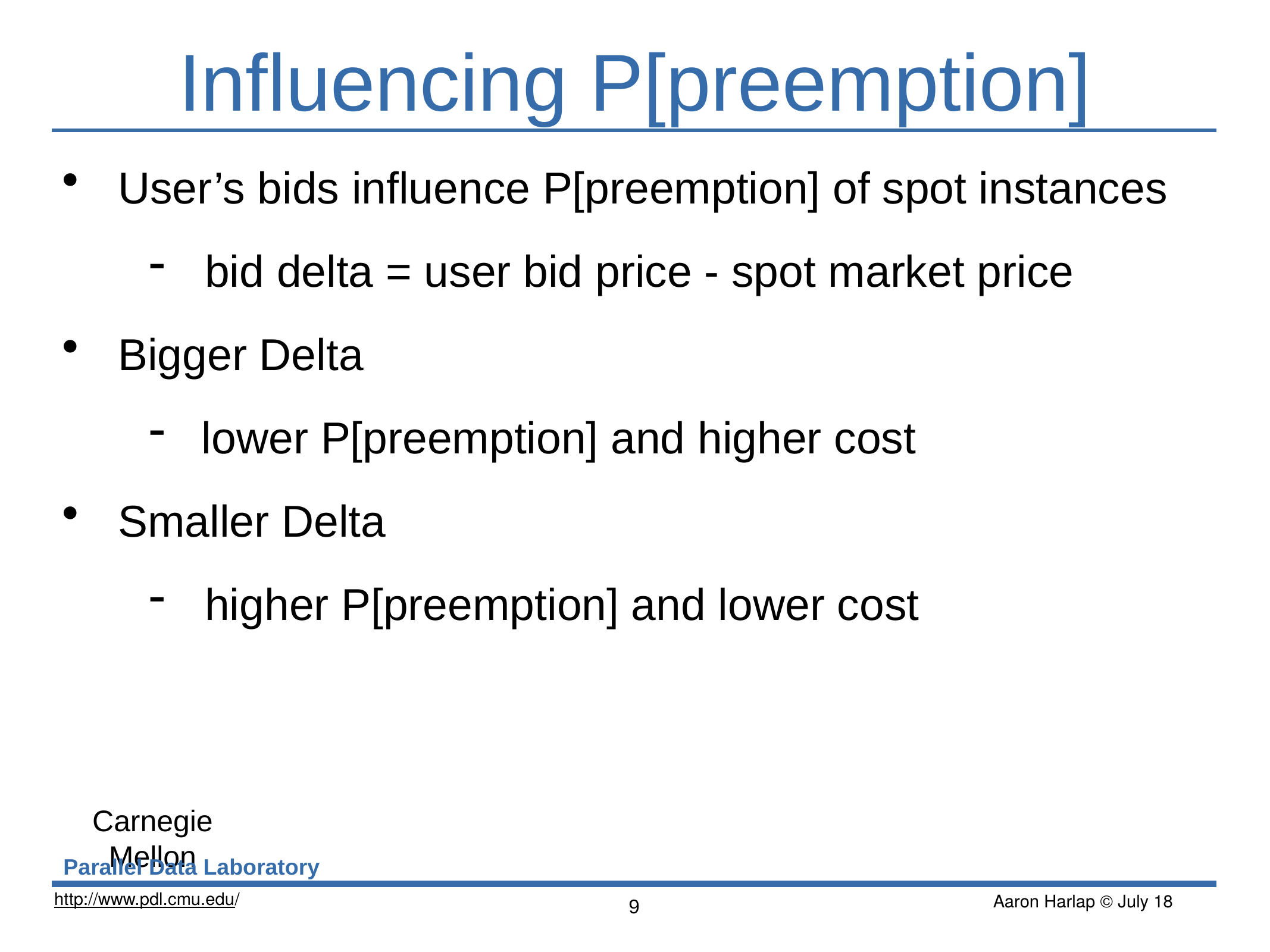

# Influencing P[preemption]
User’s bids influence P[preemption] of spot instances
bid delta = user bid price - spot market price
Bigger Delta
lower P[preemption] and higher cost
Smaller Delta
higher P[preemption] and lower cost
9